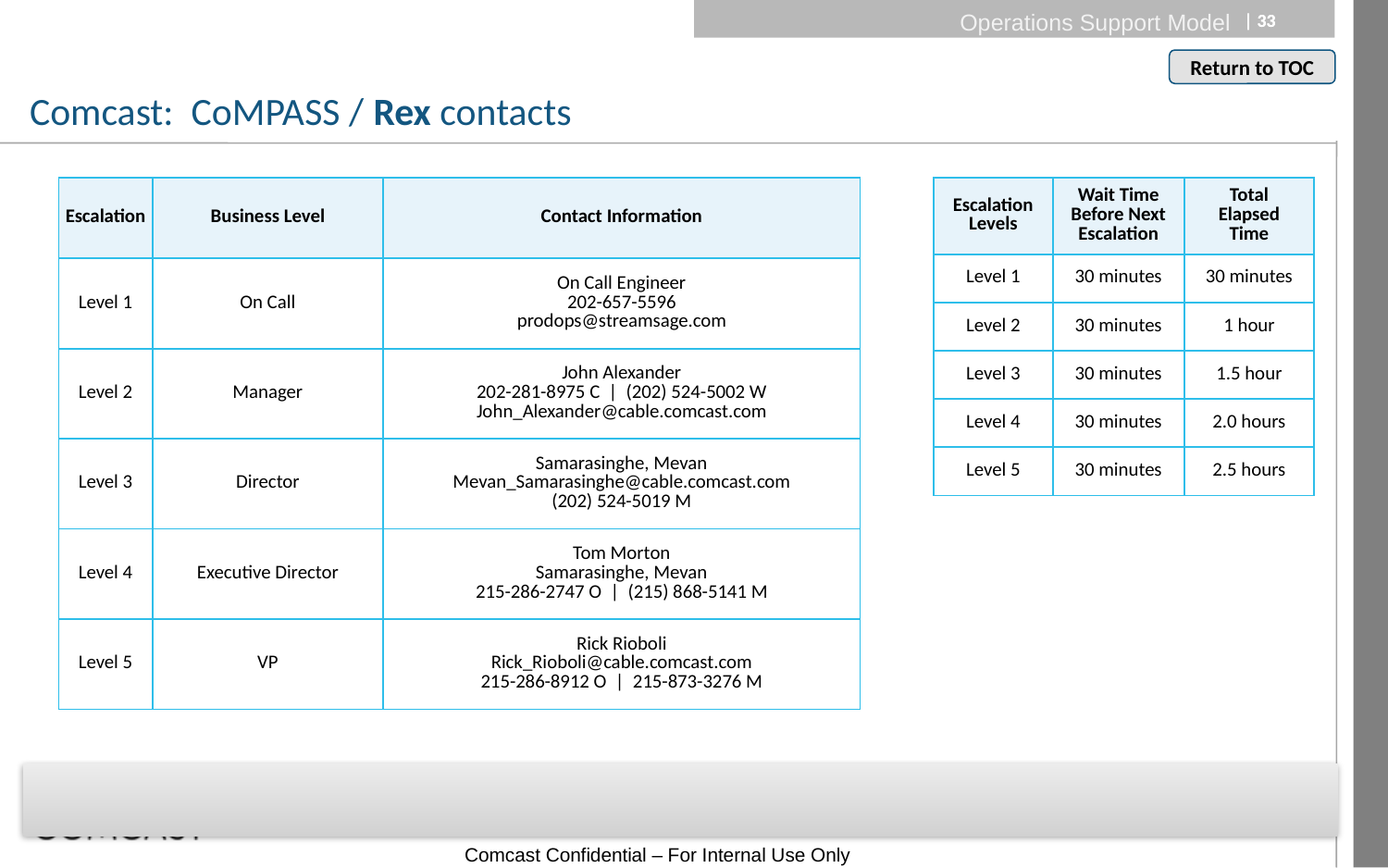

Operations Support Model
Comcast:  CoMPASS / Rex contacts
| Escalation Levels | Wait Time Before Next Escalation | Total Elapsed Time |
| --- | --- | --- |
| Level 1 | 30 minutes | 30 minutes |
| Level 2 | 30 minutes | 1 hour |
| Level 3 | 30 minutes | 1.5 hour |
| Level 4 | 30 minutes | 2.0 hours |
| Level 5 | 30 minutes | 2.5 hours |
| Escalation | Business Level | Contact Information |
| --- | --- | --- |
| Level 1 | On Call | On Call Engineer 202-657-5596 prodops@streamsage.com |
| Level 2 | Manager | John Alexander 202-281-8975 C | (202) 524-5002 W John\_Alexander@cable.comcast.com |
| Level 3 | Director | Samarasinghe, Mevan Mevan\_Samarasinghe@cable.comcast.com (202) 524-5019 M |
| Level 4 | Executive Director | Tom Morton Samarasinghe, Mevan 215-286-2747 O | (215) 868-5141 M |
| Level 5 | VP | Rick Rioboli Rick\_Rioboli@cable.comcast.com 215-286-8912 O | 215-873-3276 M |